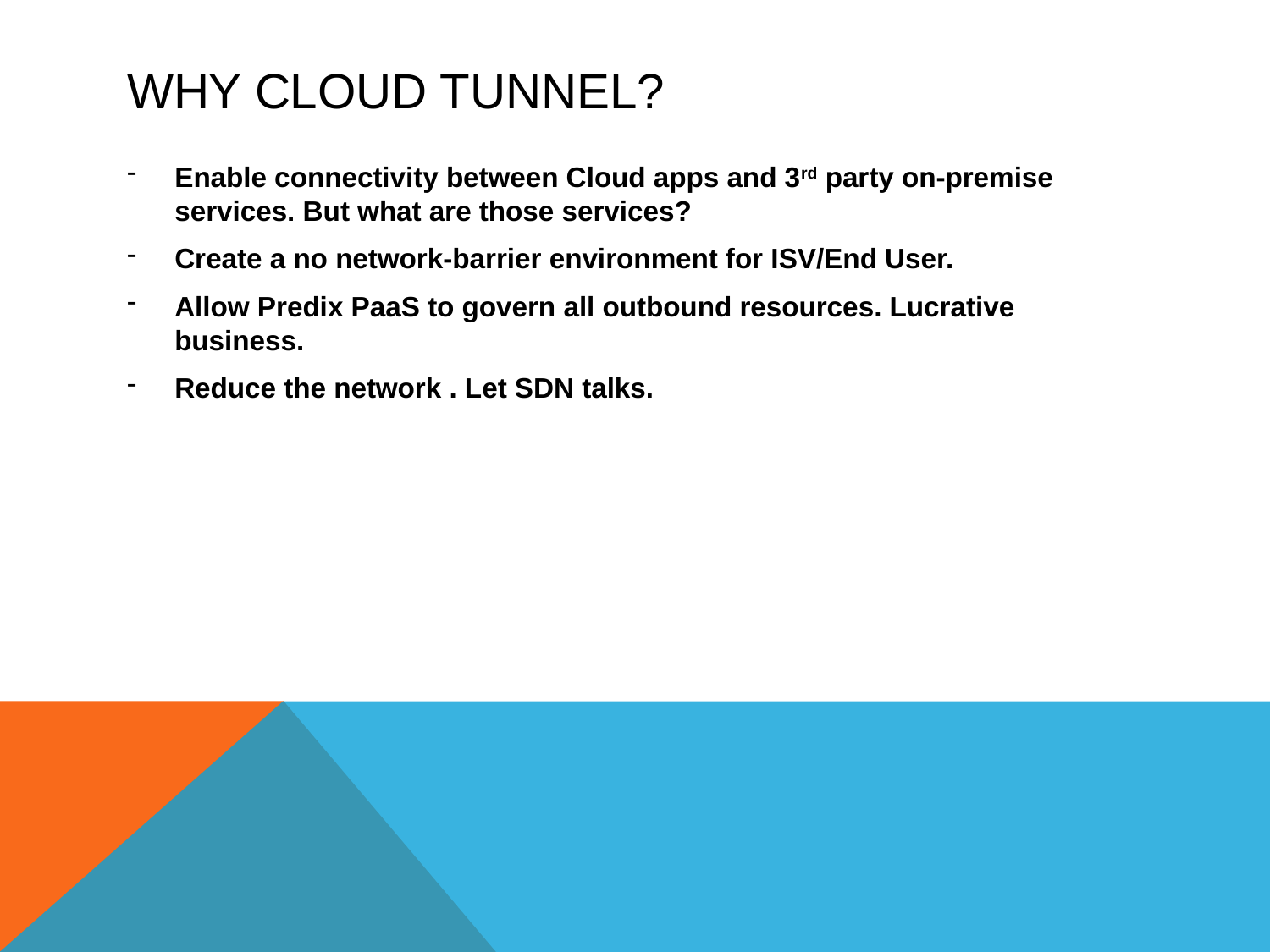

# Why Cloud tunnel?
Enable connectivity between Cloud apps and 3rd party on-premise services. But what are those services?
Create a no network-barrier environment for ISV/End User.
Allow Predix PaaS to govern all outbound resources. Lucrative business.
Reduce the network . Let SDN talks.